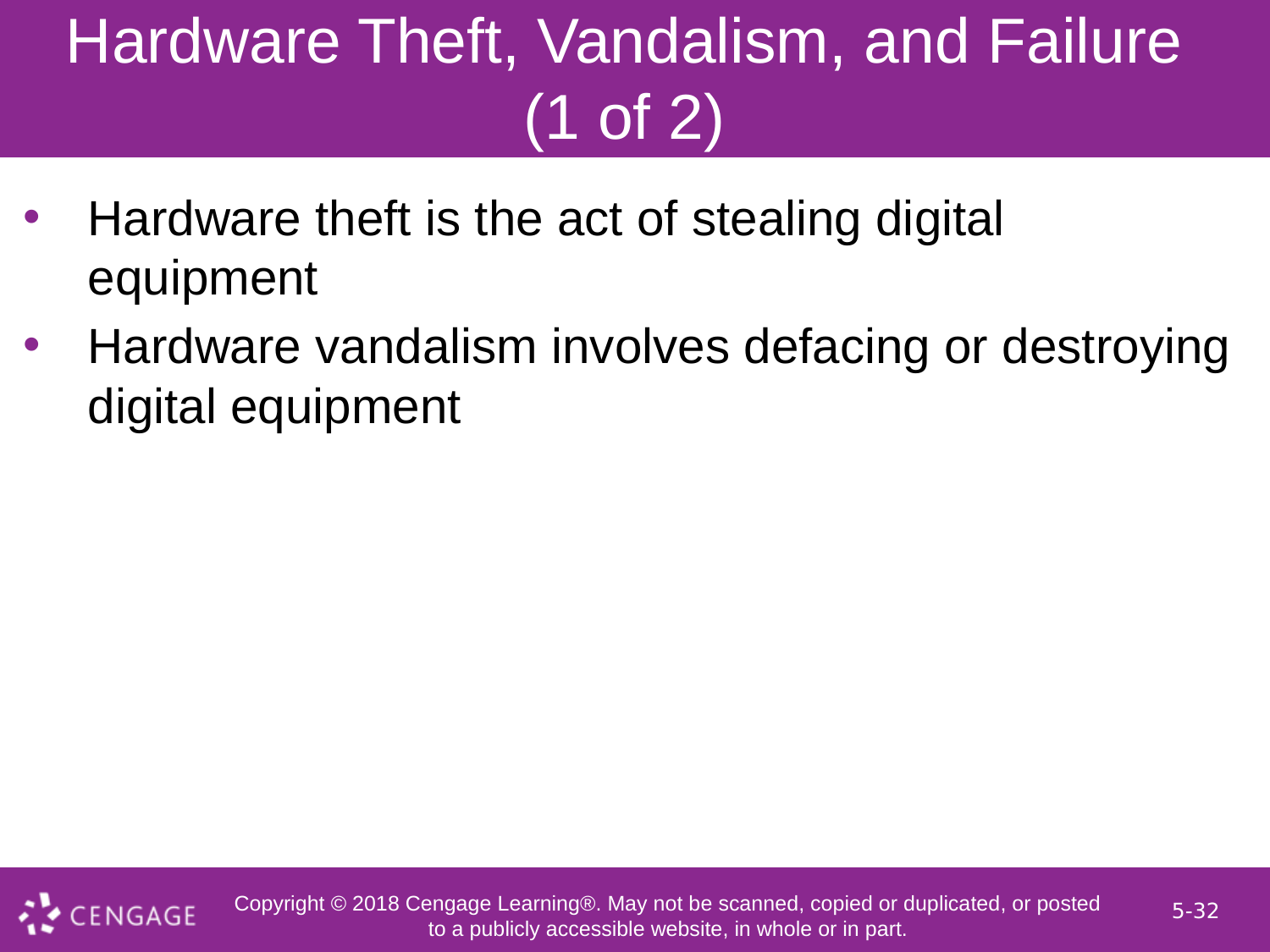

# Hardware Theft, Vandalism, and Failure (1 of 2)
Hardware theft is the act of stealing digital equipment
Hardware vandalism involves defacing or destroying digital equipment